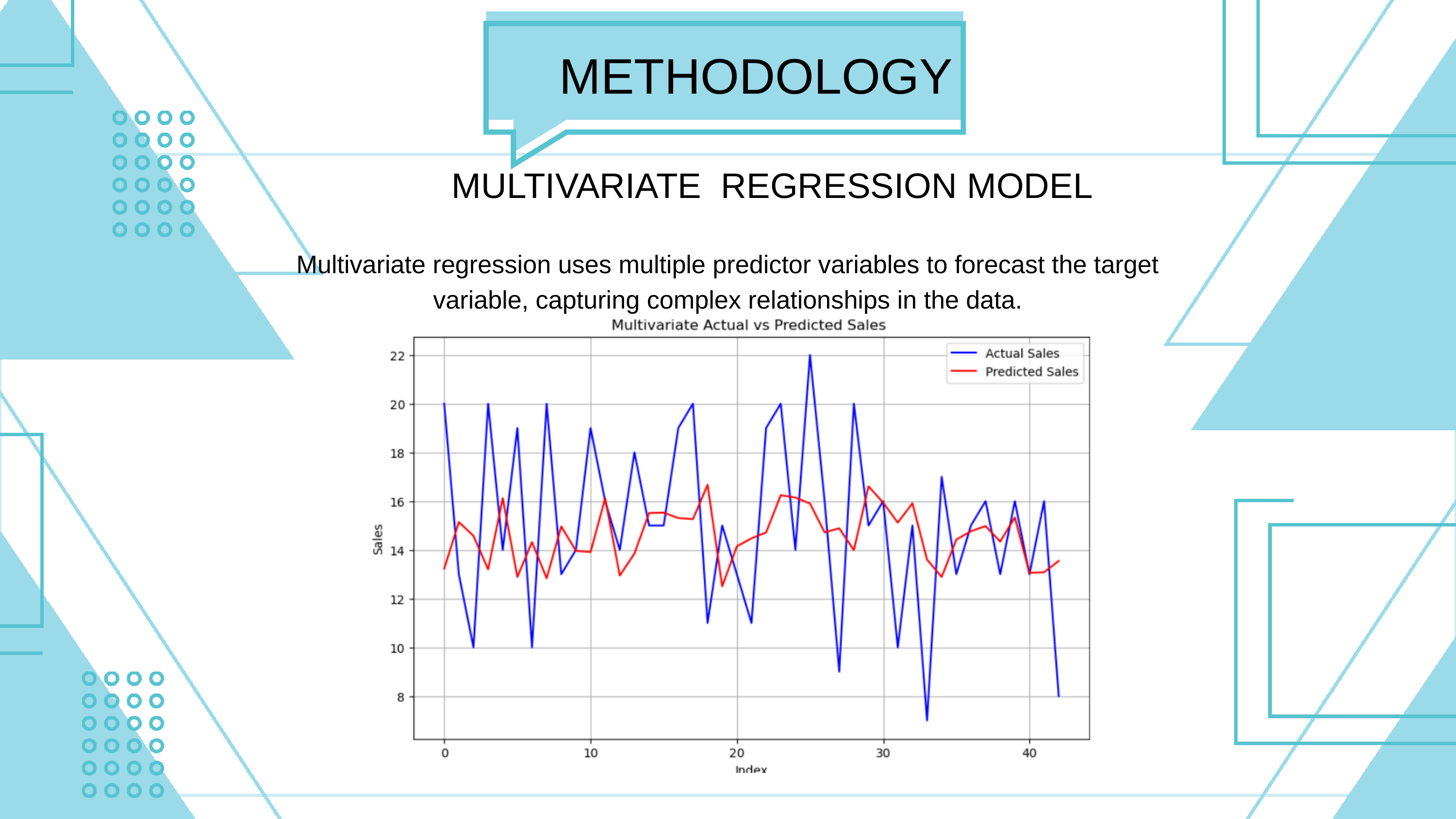

METHODOLOGY

MULTIVARIATE  REGRESSION MODEL
Multivariate regression uses multiple predictor variables to forecast the target variable, capturing complex relationships in the data.